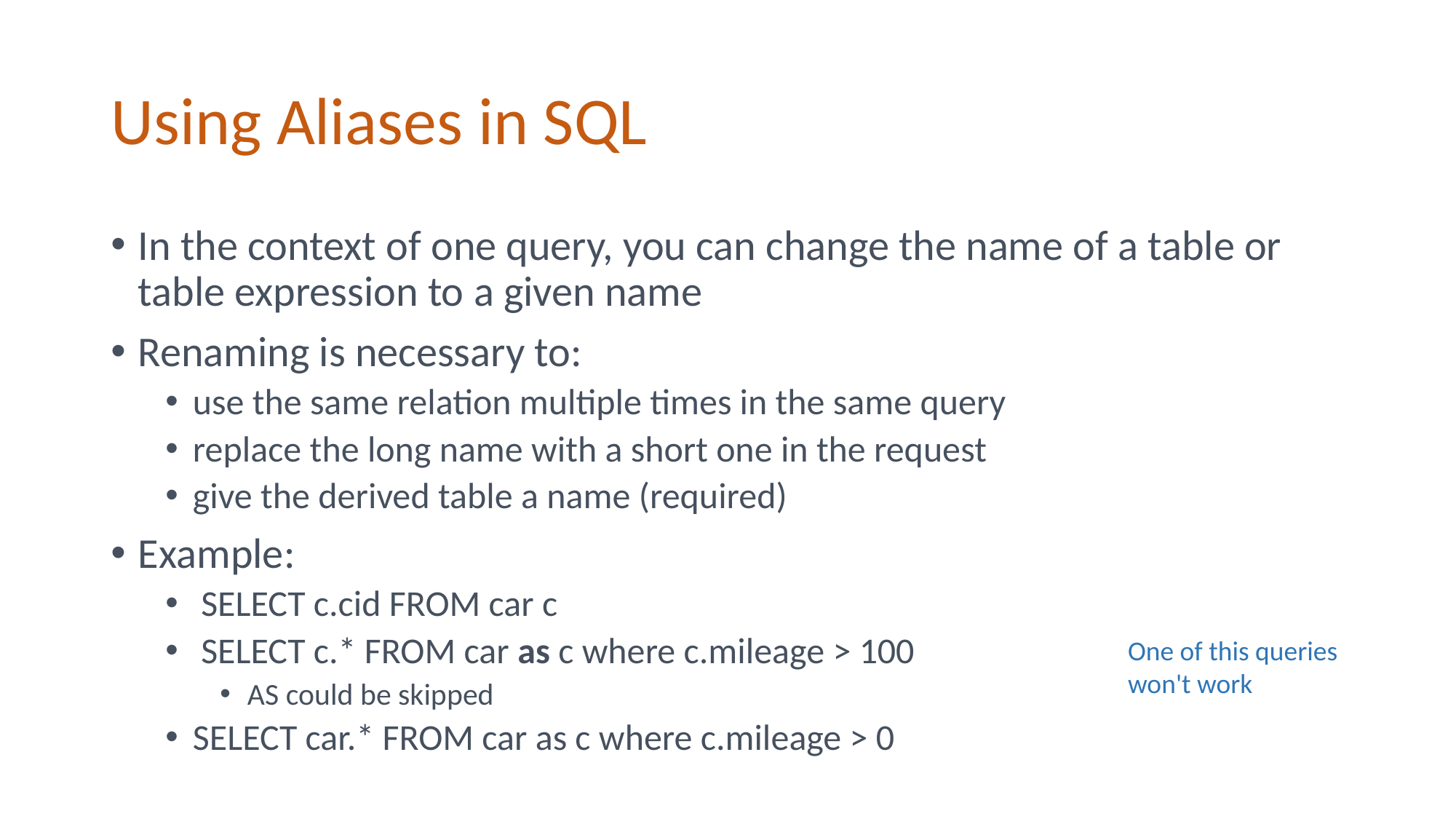

# Using Aliases in SQL
In the context of one query, you can change the name of a table or table expression to a given name
Renaming is necessary to:
use the same relation multiple times in the same query
replace the long name with a short one in the request
give the derived table a name (required)
Example:
 SELECT c.cid FROM car c
 SELECT c.* FROM car as c where c.mileage > 100
AS could be skipped
SELECT car.* FROM car as c where c.mileage > 0
One of this queries won't work